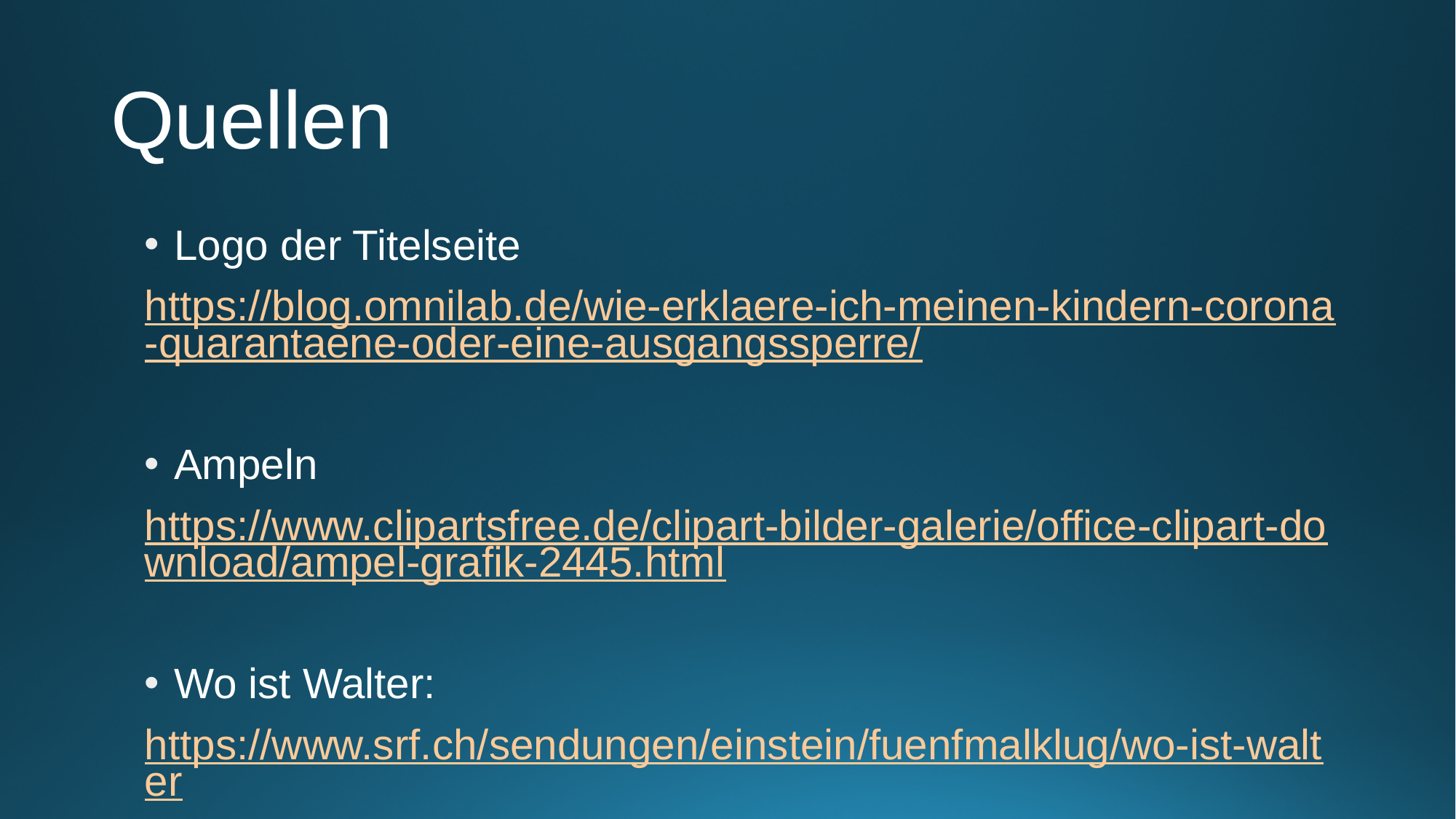

# Quellen
Logo der Titelseite
https://blog.omnilab.de/wie-erklaere-ich-meinen-kindern-corona-quarantaene-oder-eine-ausgangssperre/

Ampeln
https://www.clipartsfree.de/clipart-bilder-galerie/office-clipart-download/ampel-grafik-2445.html

Wo ist Walter:
https://www.srf.ch/sendungen/einstein/fuenfmalklug/wo-ist-walter